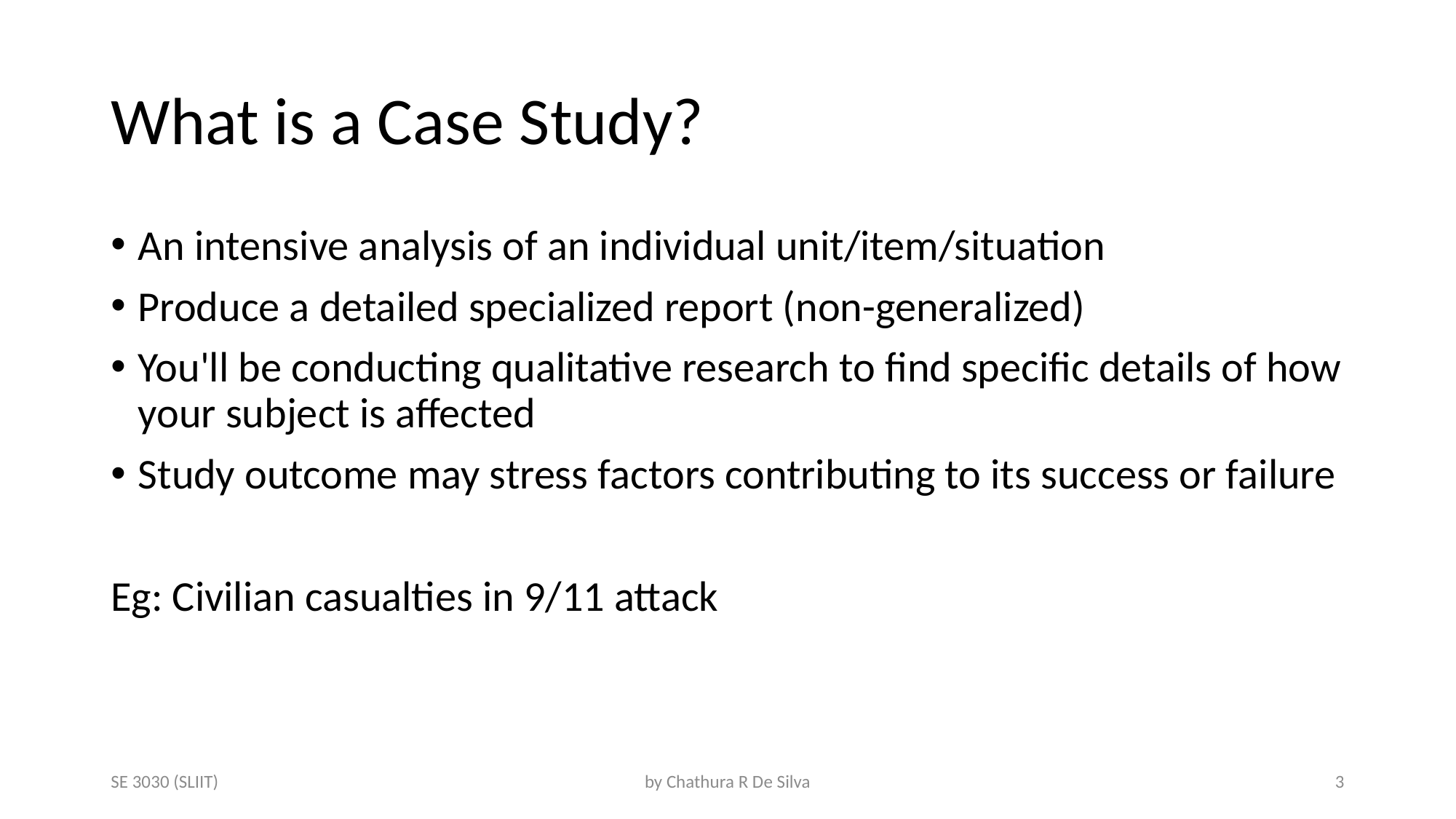

# What is a Case Study?
An intensive analysis of an individual unit/item/situation
Produce a detailed specialized report (non-generalized)
You'll be conducting qualitative research to find specific details of how your subject is affected
Study outcome may stress factors contributing to its success or failure

Eg: Civilian casualties in 9/11 attack
SE 3030 (SLIIT)
by Chathura R De Silva
3